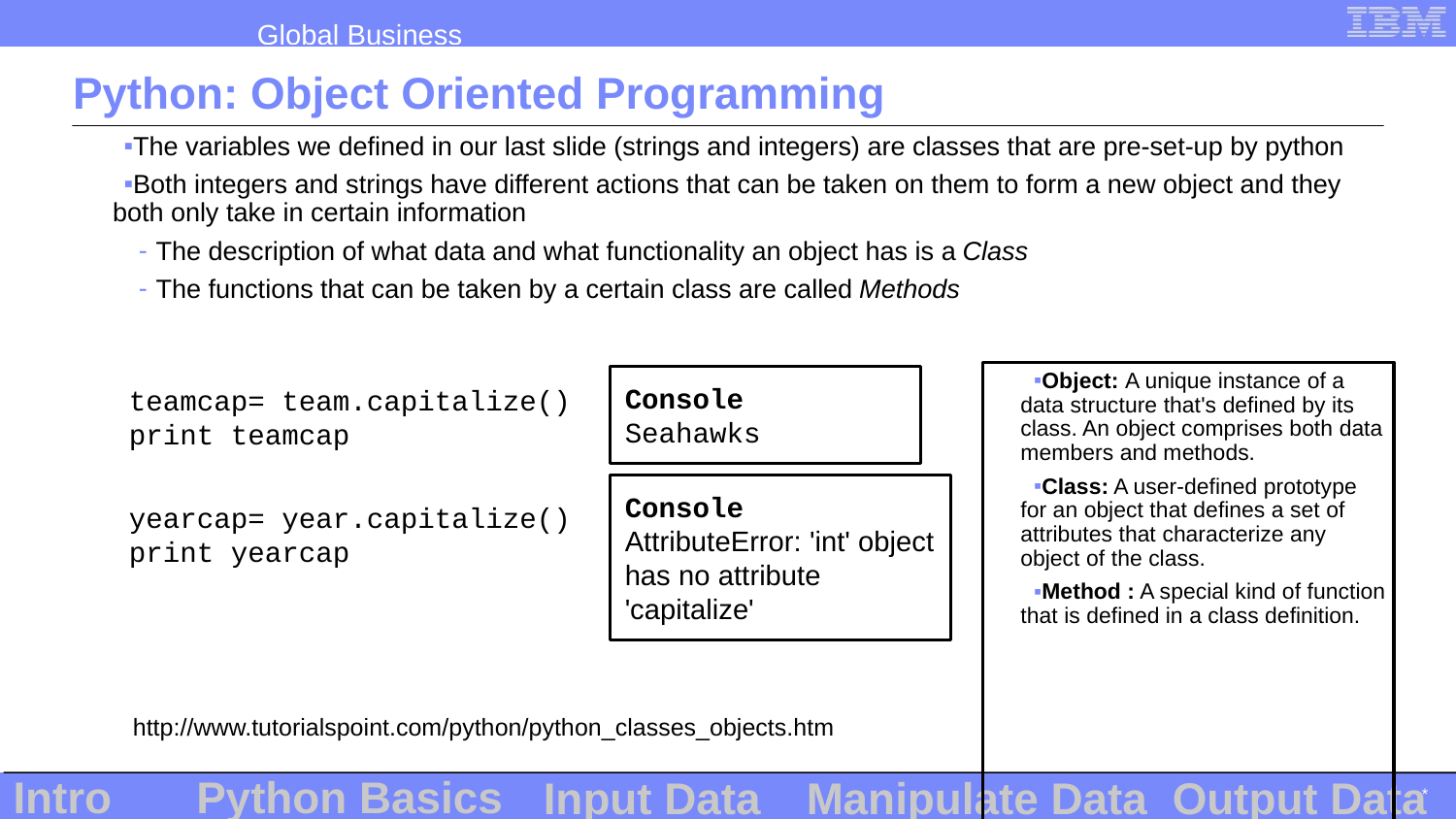

# Python: Object Oriented Programming
The variables we defined in our last slide (strings and integers) are classes that are pre-set-up by python
Both integers and strings have different actions that can be taken on them to form a new object and they both only take in certain information
The description of what data and what functionality an object has is a Class
The functions that can be taken by a certain class are called Methods

Object: A unique instance of a data structure that's defined by its class. An object comprises both data members and methods.
Class: A user-defined prototype for an object that defines a set of attributes that characterize any object of the class.
Method : A special kind of function that is defined in a class definition.
Console
Seahawks
teamcap= team.capitalize()
print teamcap

Console
AttributeError: 'int' object has no attribute 'capitalize'
yearcap= year.capitalize()
print yearcap

http://www.tutorialspoint.com/python/python_classes_objects.htm